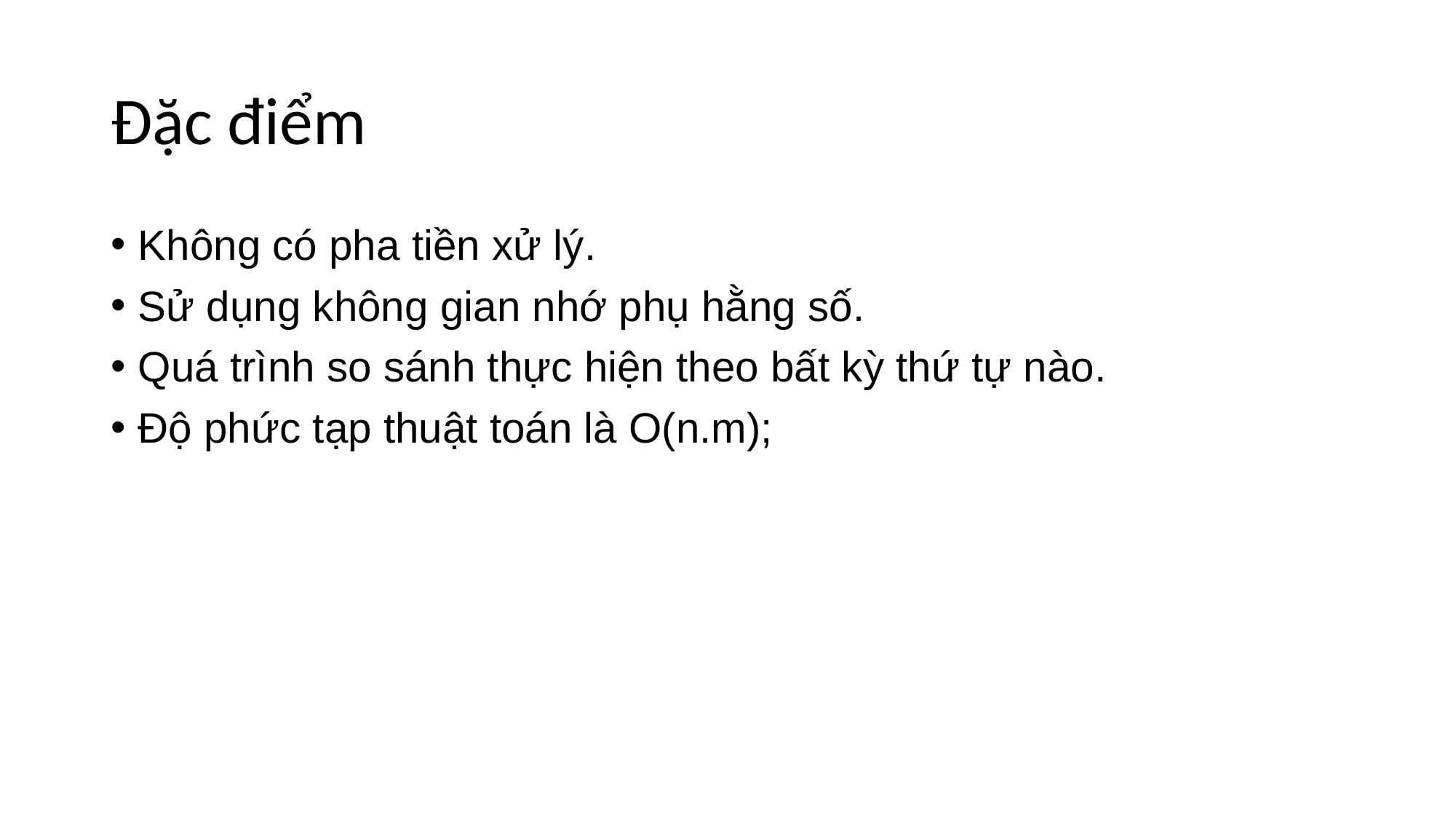

# Đặc điểm
Không có pha tiền xử lý.
Sử dụng không gian nhớ phụ hằng số.
Quá trình so sánh thực hiện theo bất kỳ thứ tự nào.
Độ phức tạp thuật toán là O(n.m);